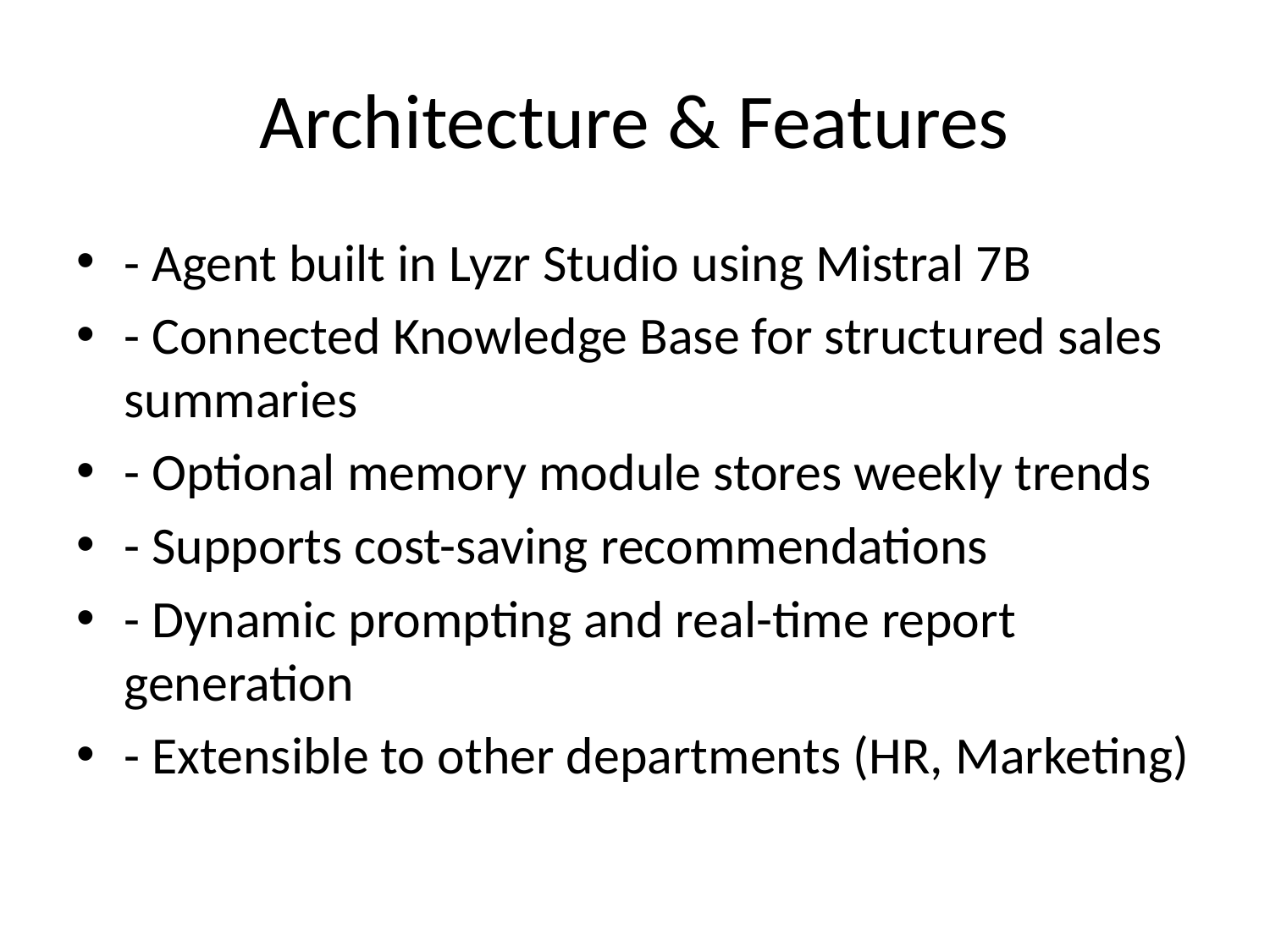

# Architecture & Features
- Agent built in Lyzr Studio using Mistral 7B
- Connected Knowledge Base for structured sales summaries
- Optional memory module stores weekly trends
- Supports cost-saving recommendations
- Dynamic prompting and real-time report generation
- Extensible to other departments (HR, Marketing)